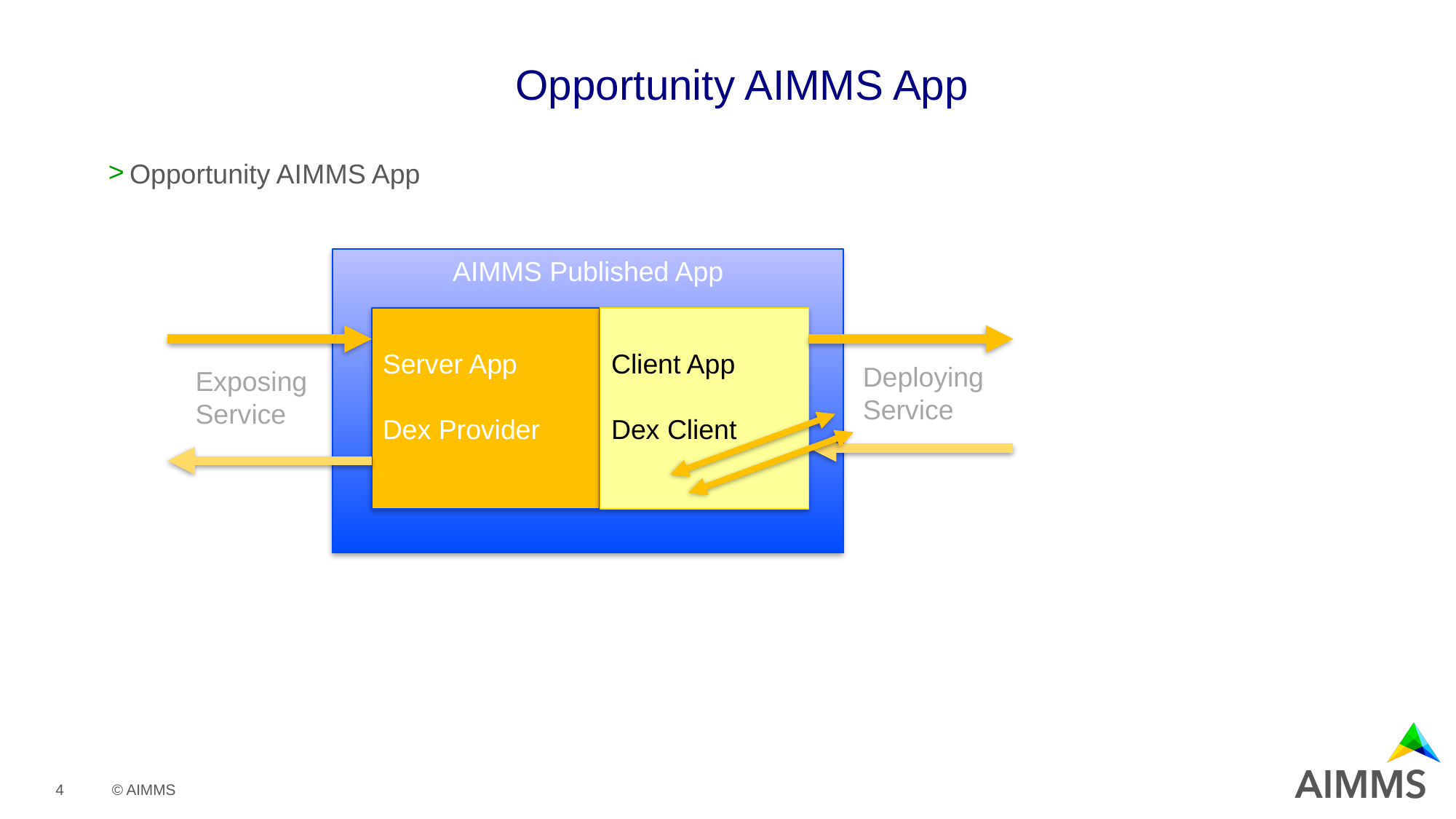

# Opportunity AIMMS App
Opportunity AIMMS App
AIMMS Published App

Client App

Dex Client

Server App

Dex Provider
Deploying Service
Exposing Service
4